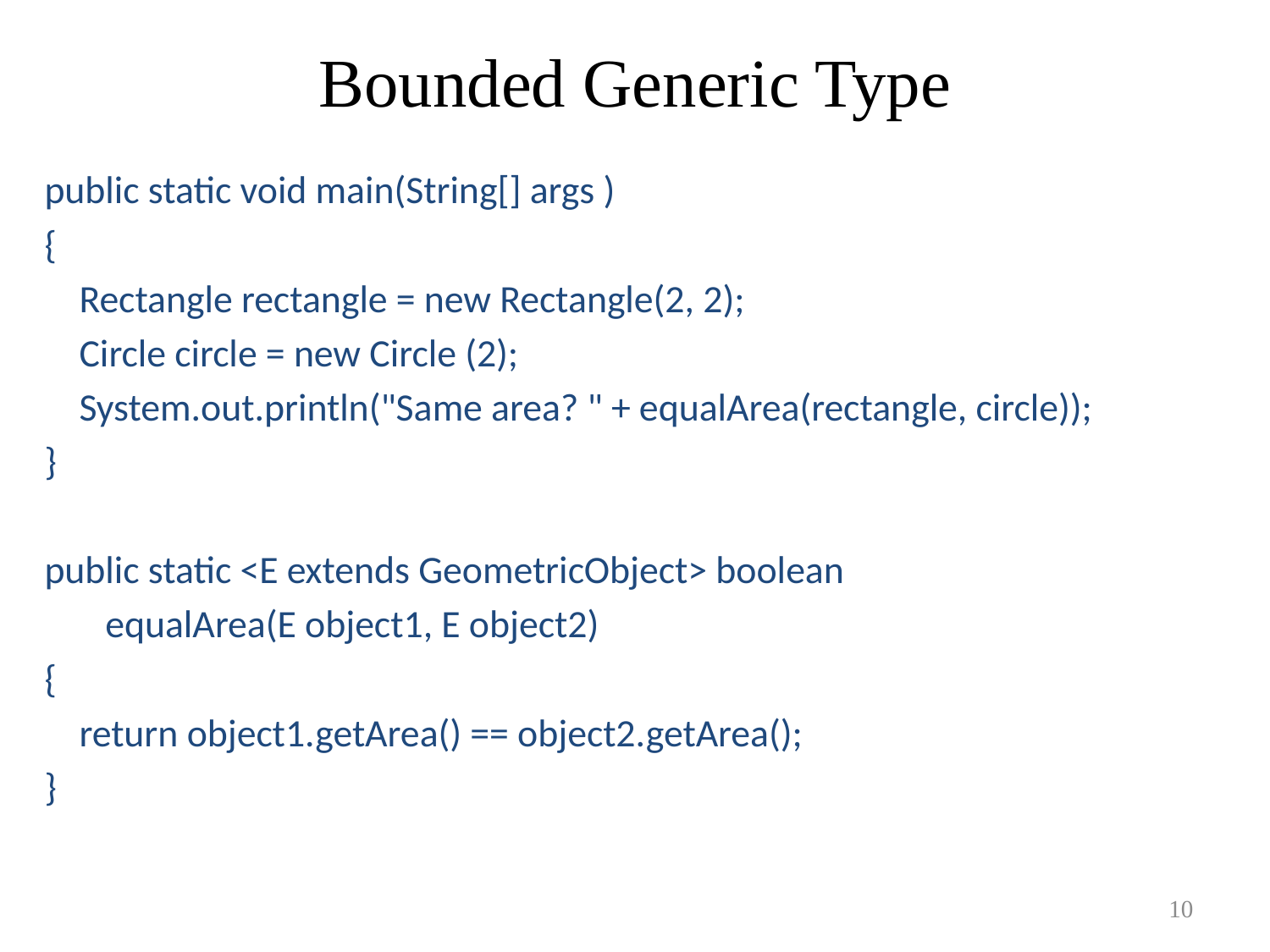

# Bounded Generic Type
public static void main(String[] args )
{
    Rectangle rectangle = new Rectangle(2, 2);
    Circle circle = new Circle (2);
    System.out.println("Same area? " + equalArea(rectangle, circle));
}

public static <E extends GeometricObject> boolean
       equalArea(E object1, E object2)
{
    return object1.getArea() == object2.getArea();
}
10